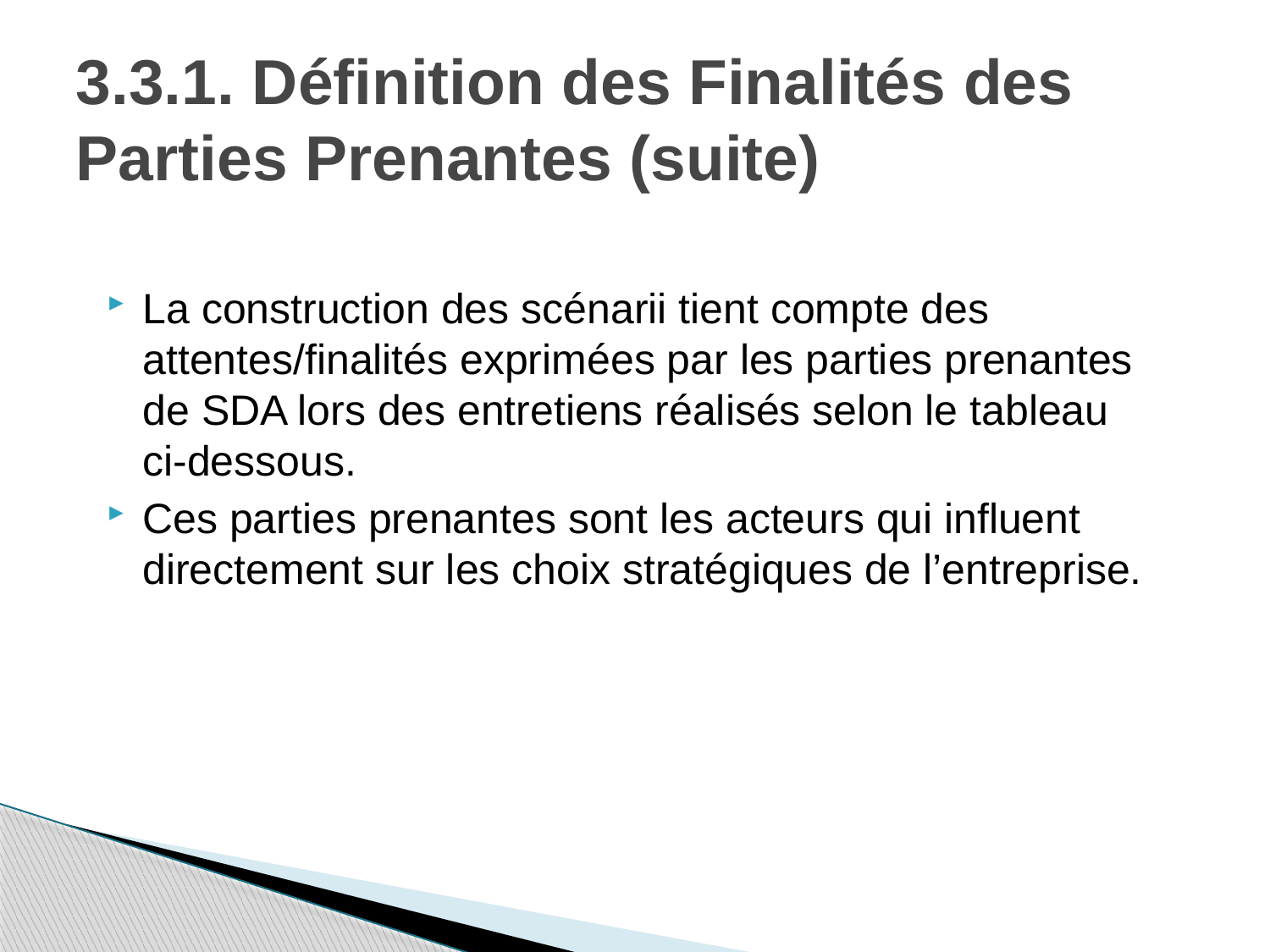

# 3.3.1. Définition des Finalités des Parties Prenantes (suite)
La construction des scénarii tient compte des attentes/finalités exprimées par les parties prenantes de SDA lors des entretiens réalisés selon le tableau ci-dessous.
Ces parties prenantes sont les acteurs qui influent directement sur les choix stratégiques de l’entreprise.